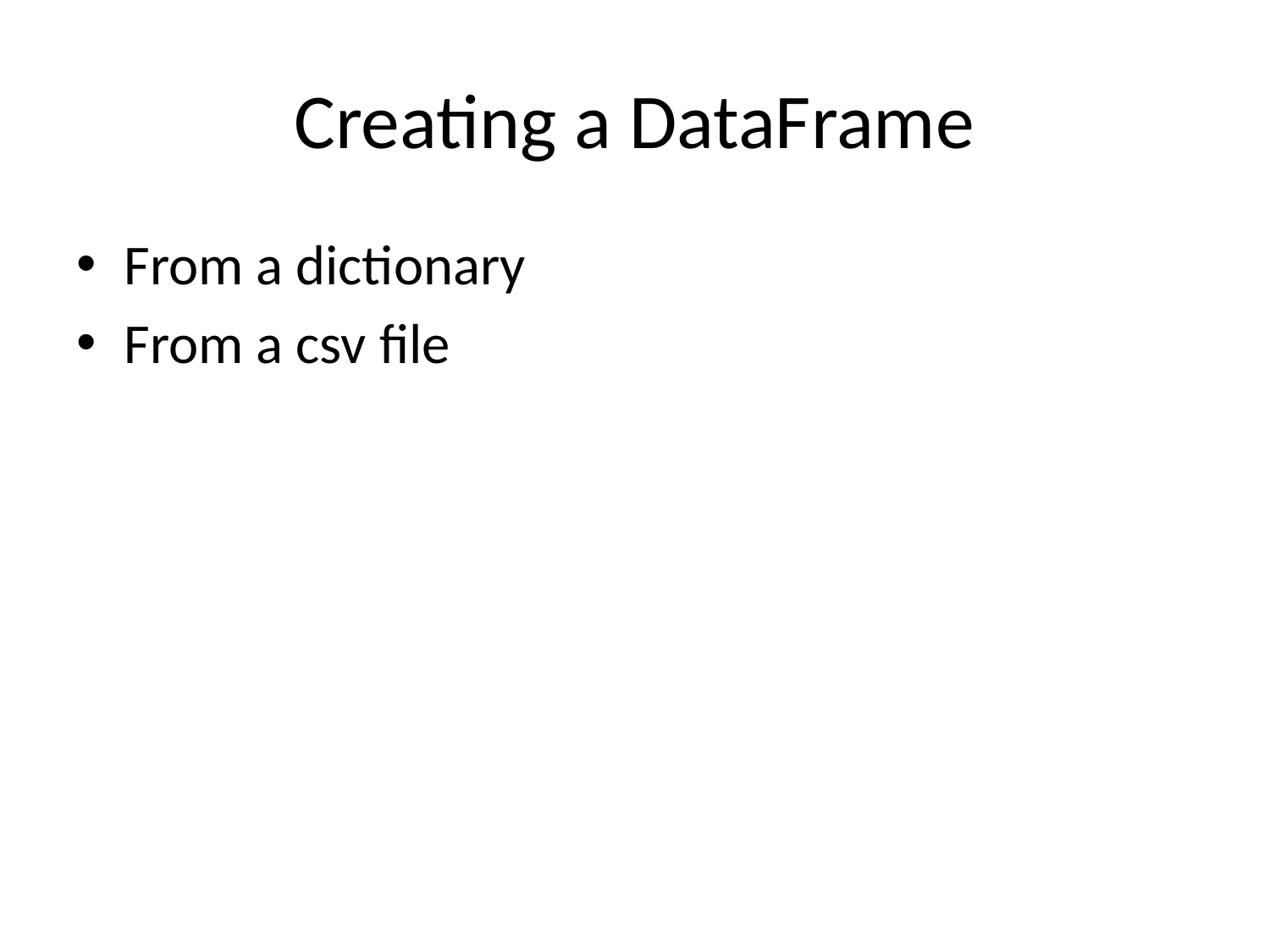

# Creating a DataFrame
From a dictionary
From a csv file